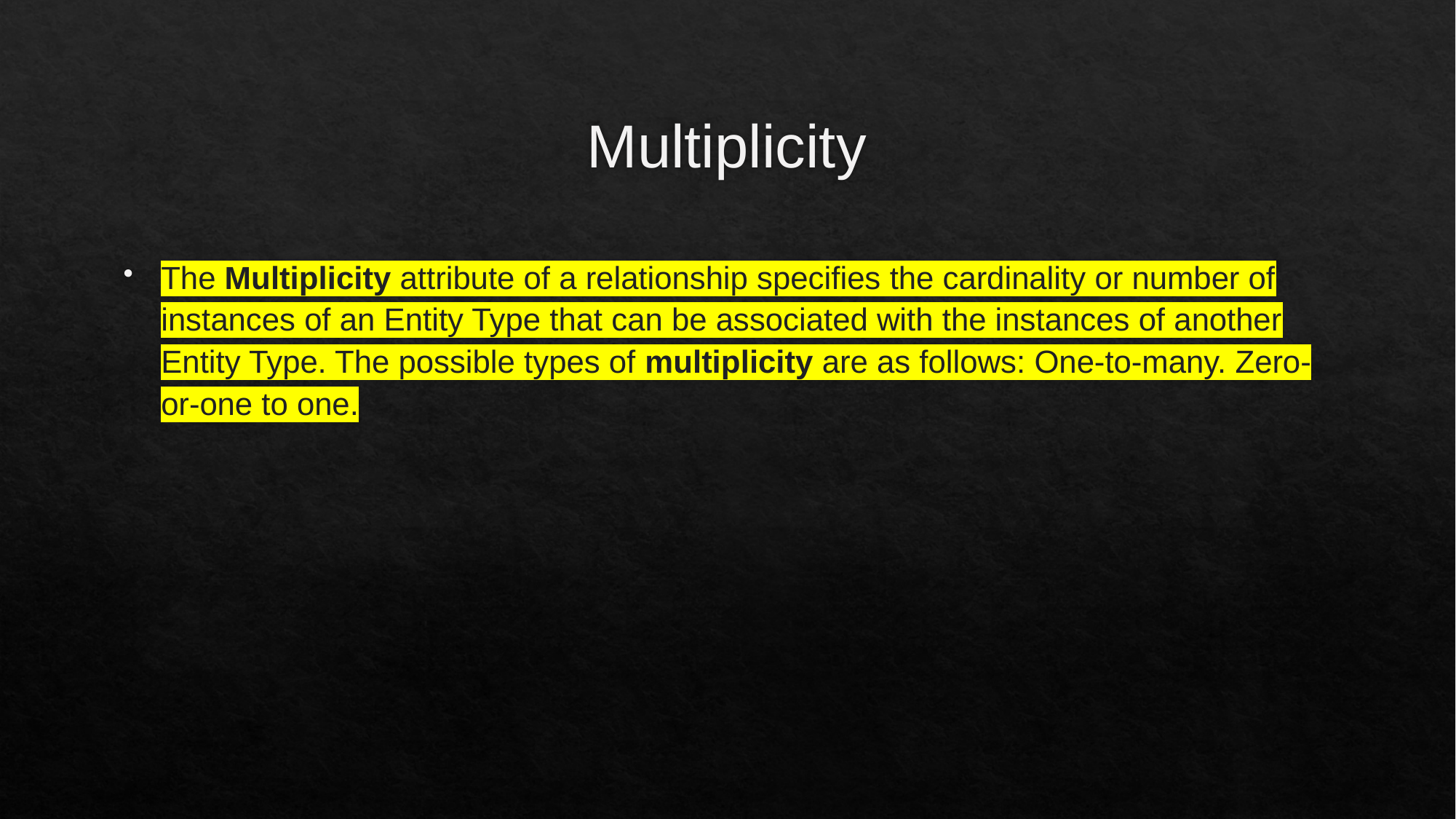

# Multiplicity
The Multiplicity attribute of a relationship specifies the cardinality or number of instances of an Entity Type that can be associated with the instances of another Entity Type. The possible types of multiplicity are as follows: One-to-many. Zero-or-one to one.